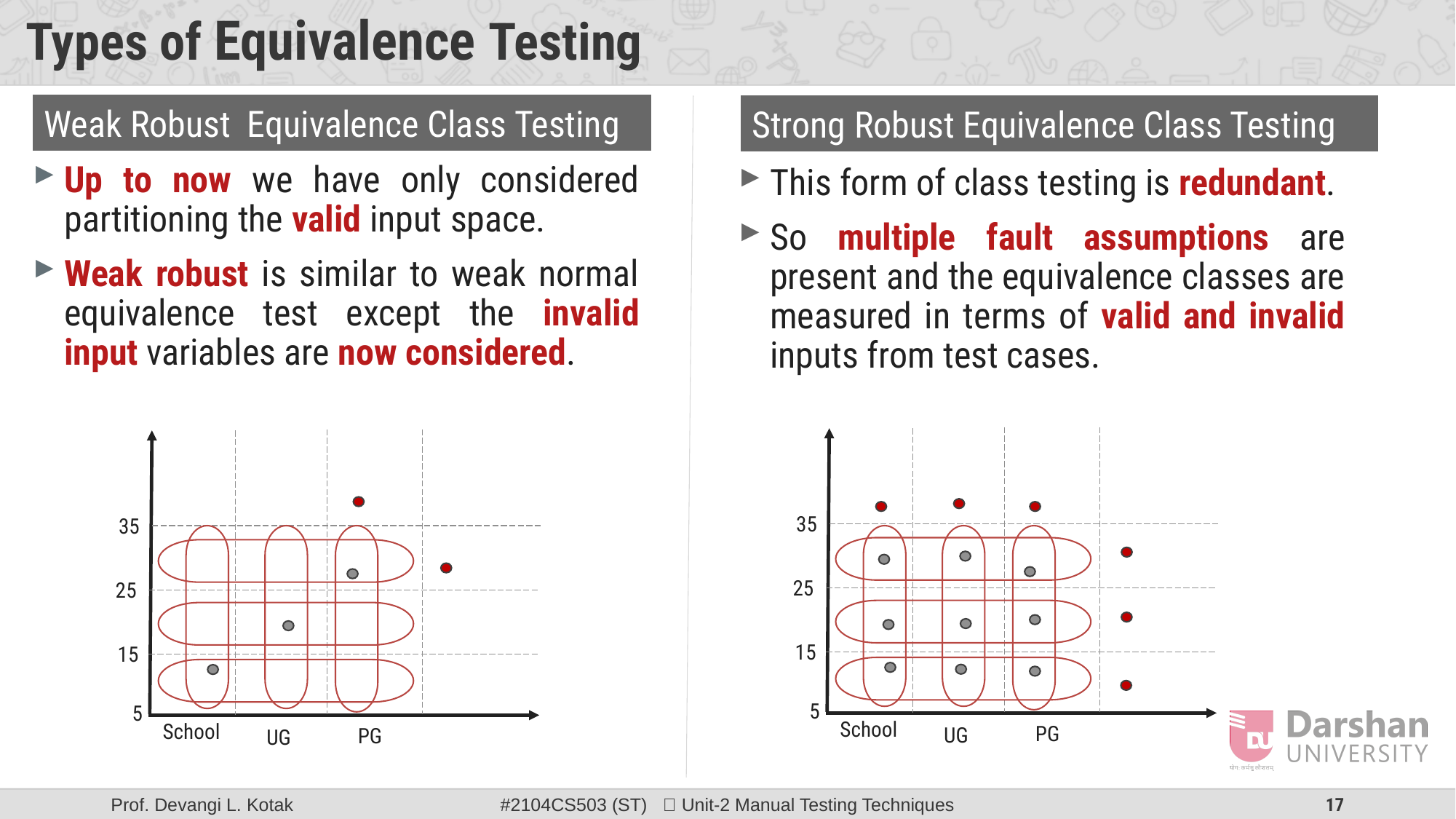

# Types of Equivalence Testing
Weak Robust  Equivalence Class Testing
Strong Robust Equivalence Class Testing
Up to now we have only considered partitioning the valid input space.
Weak robust is similar to weak normal equivalence test except the invalid input variables are now considered.
This form of class testing is redundant.
So multiple fault assumptions are present and the equivalence classes are measured in terms of valid and invalid inputs from test cases.

35
35

25
25

15
15

5
5
School
School
PG
UG
PG
UG